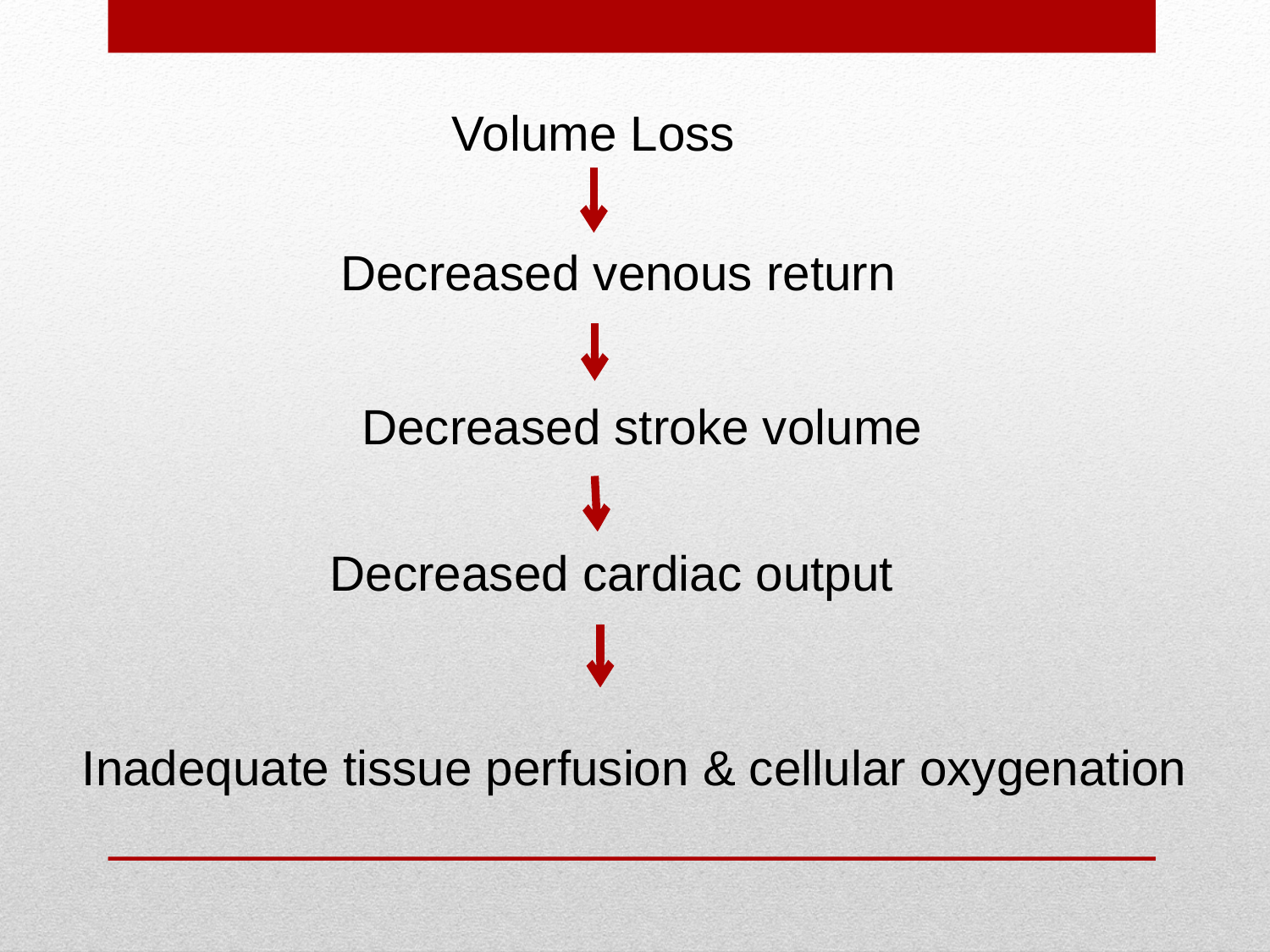

Volume Loss
Decreased venous return
Decreased stroke volume
Decreased cardiac output
Inadequate tissue perfusion & cellular oxygenation